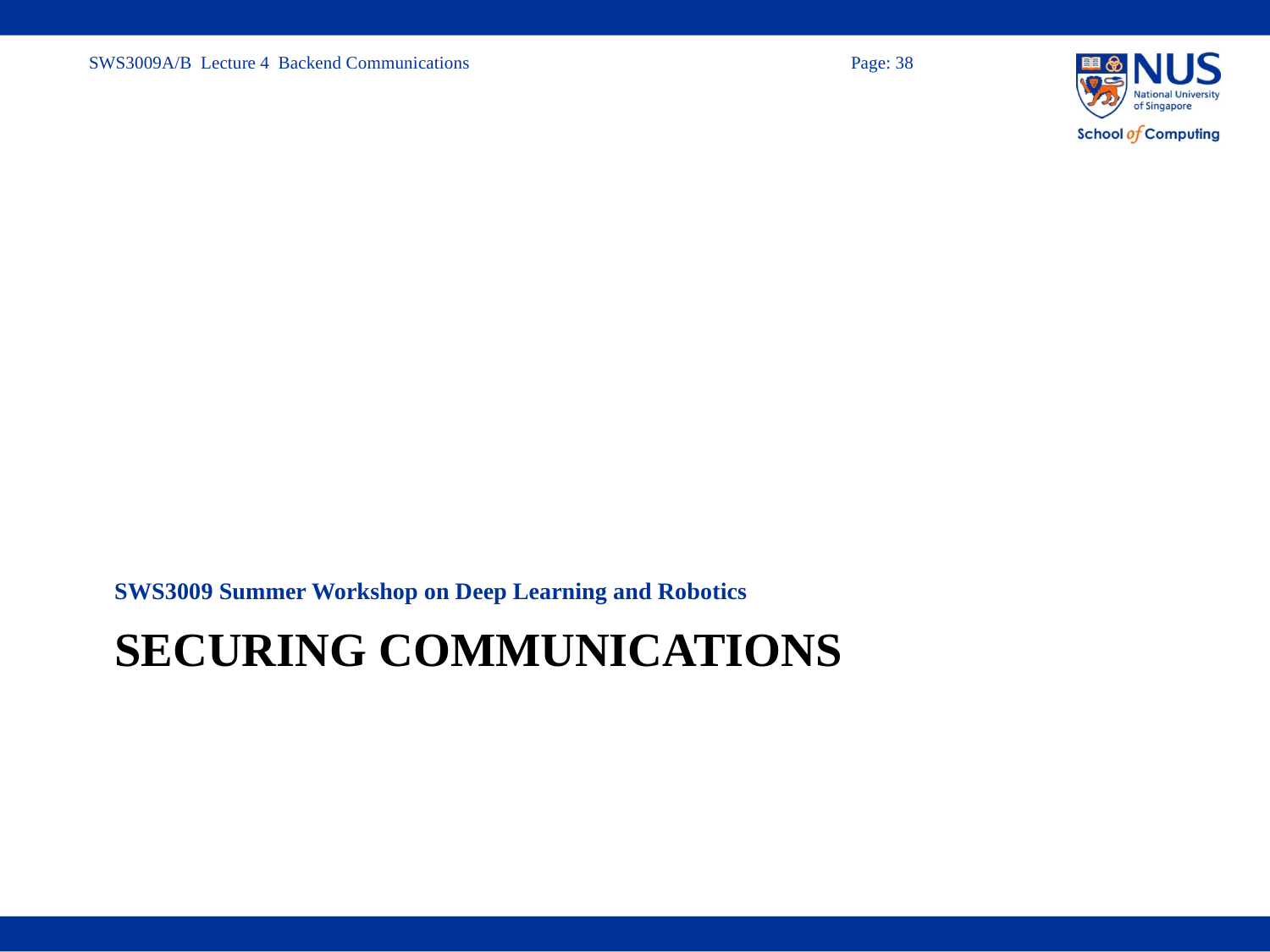

SWS3009 Summer Workshop on Deep Learning and Robotics
# Securing communications